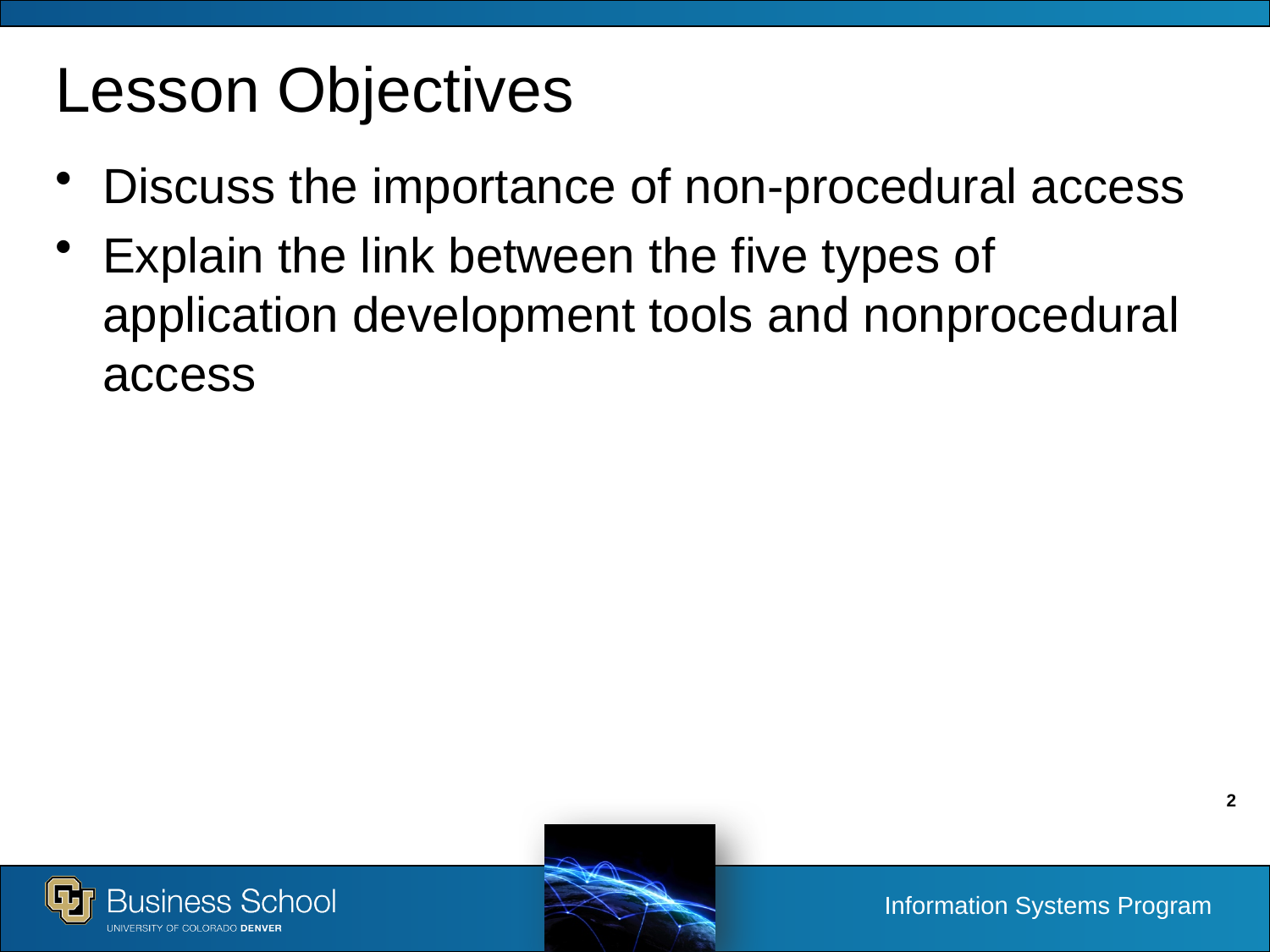

# Lesson Objectives
Discuss the importance of non-procedural access
Explain the link between the five types of application development tools and nonprocedural access